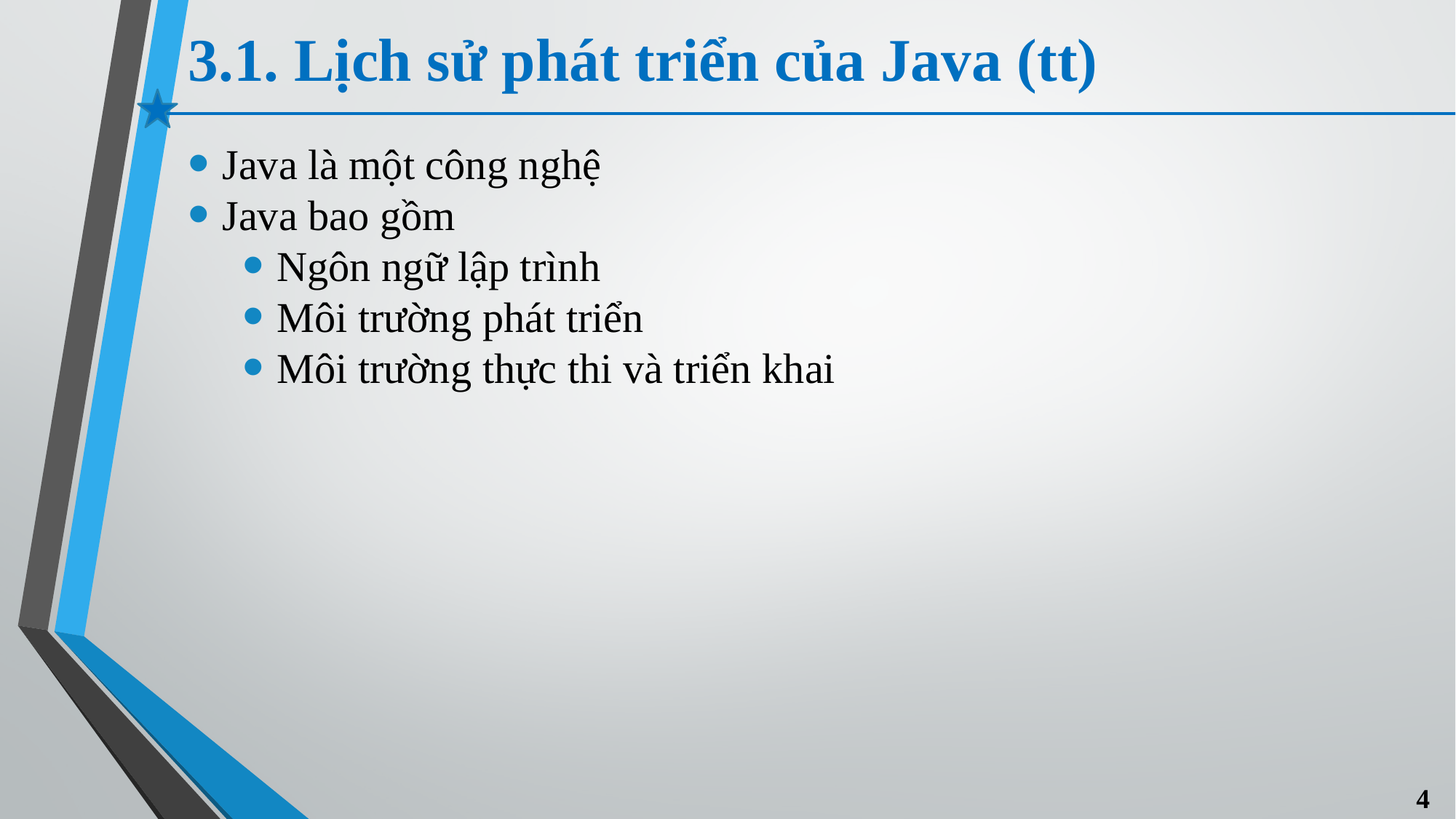

# 3.1. Lịch sử phát triển của Java (tt)
Java là một công nghệ
Java bao gồm
Ngôn ngữ lập trình
Môi trường phát triển
Môi trường thực thi và triển khai
4